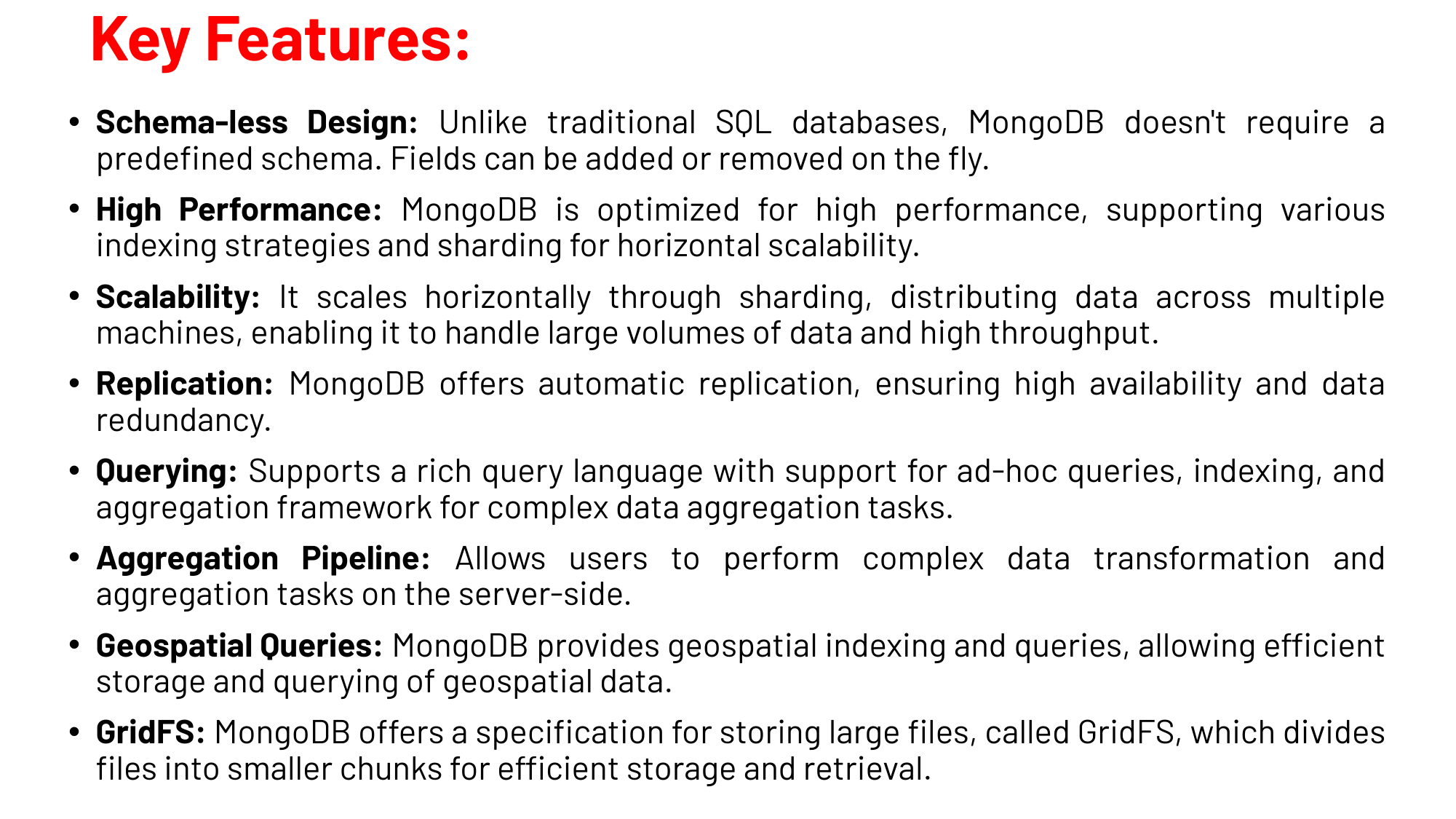

# Key Features:
Schema-less Design: Unlike traditional SQL databases, MongoDB doesn't require a predefined schema. Fields can be added or removed on the fly.
High Performance: MongoDB is optimized for high performance, supporting various indexing strategies and sharding for horizontal scalability.
Scalability: It scales horizontally through sharding, distributing data across multiple machines, enabling it to handle large volumes of data and high throughput.
Replication: MongoDB offers automatic replication, ensuring high availability and data redundancy.
Querying: Supports a rich query language with support for ad-hoc queries, indexing, and aggregation framework for complex data aggregation tasks.
Aggregation Pipeline: Allows users to perform complex data transformation and aggregation tasks on the server-side.
Geospatial Queries: MongoDB provides geospatial indexing and queries, allowing efficient storage and querying of geospatial data.
GridFS: MongoDB offers a specification for storing large files, called GridFS, which divides files into smaller chunks for efficient storage and retrieval.